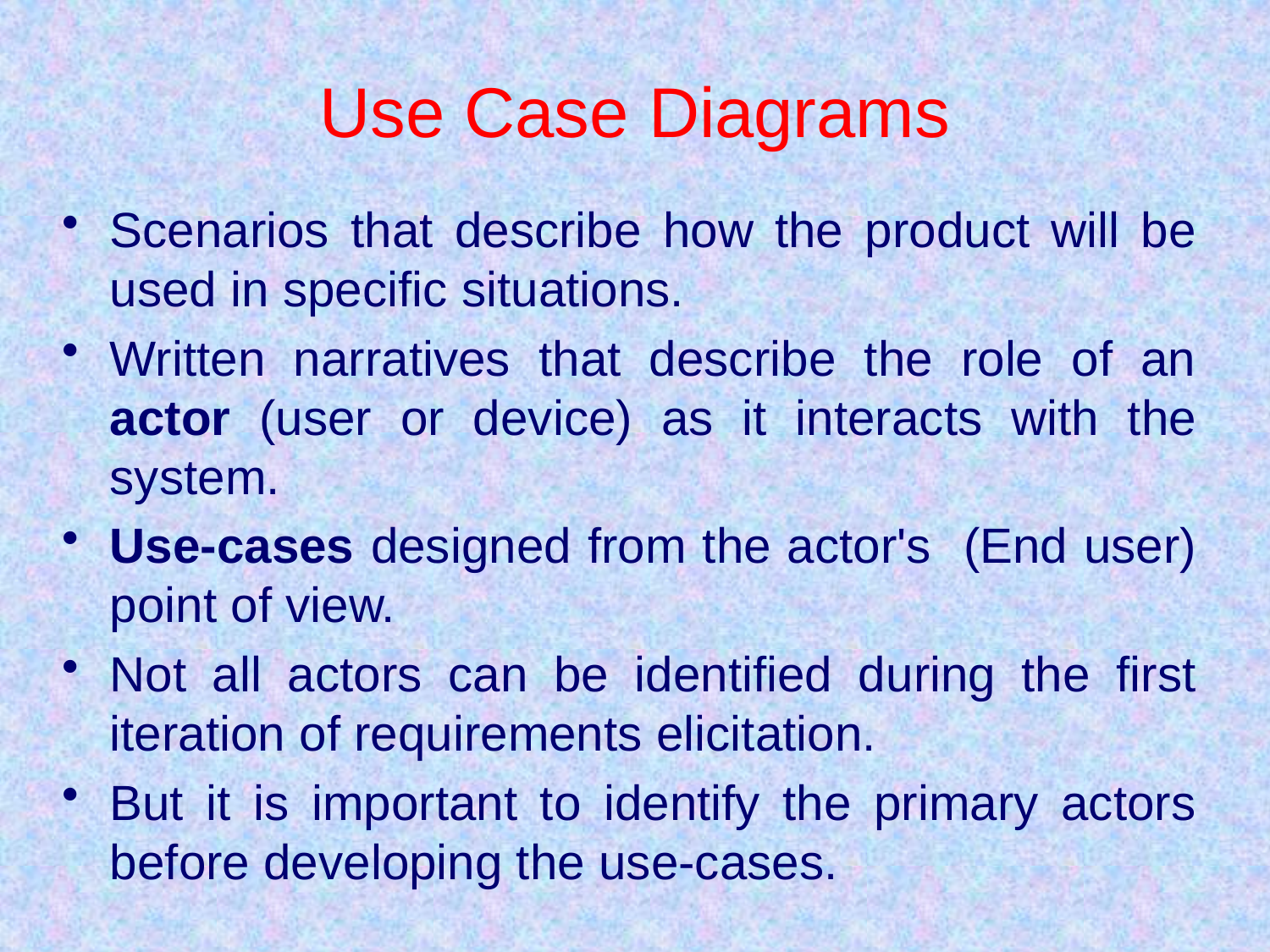

# Use Case Diagrams
Scenarios that describe how the product will be used in specific situations.
Written narratives that describe the role of an actor (user or device) as it interacts with the system.
Use-cases designed from the actor's  (End user) point of view.
Not all actors can be identified during the first iteration of requirements elicitation.
But it is important to identify the primary actors before developing the use-cases.